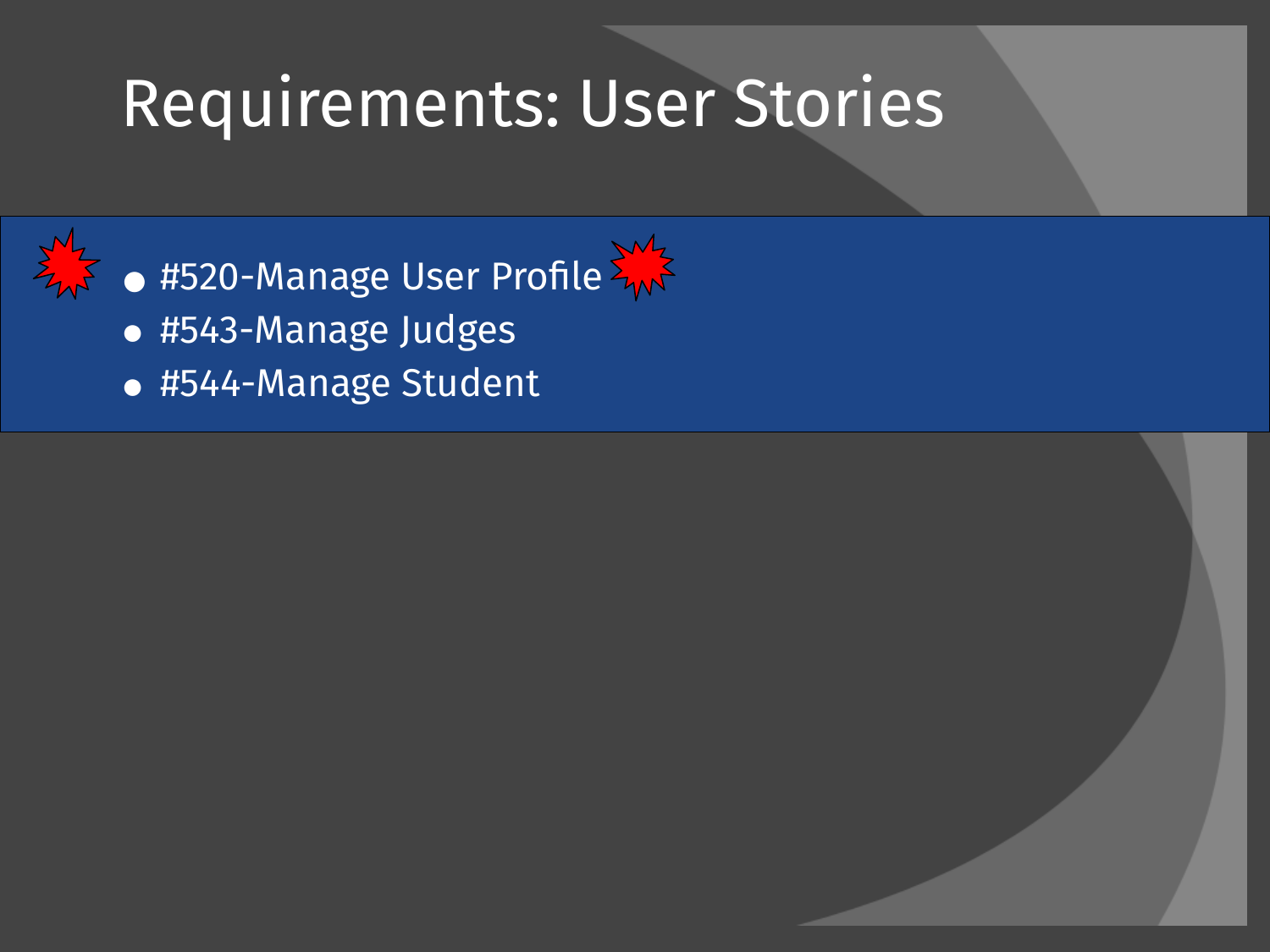

# Requirements: User Stories

#520-Manage User Profile
#543-Manage Judges
#544-Manage Student